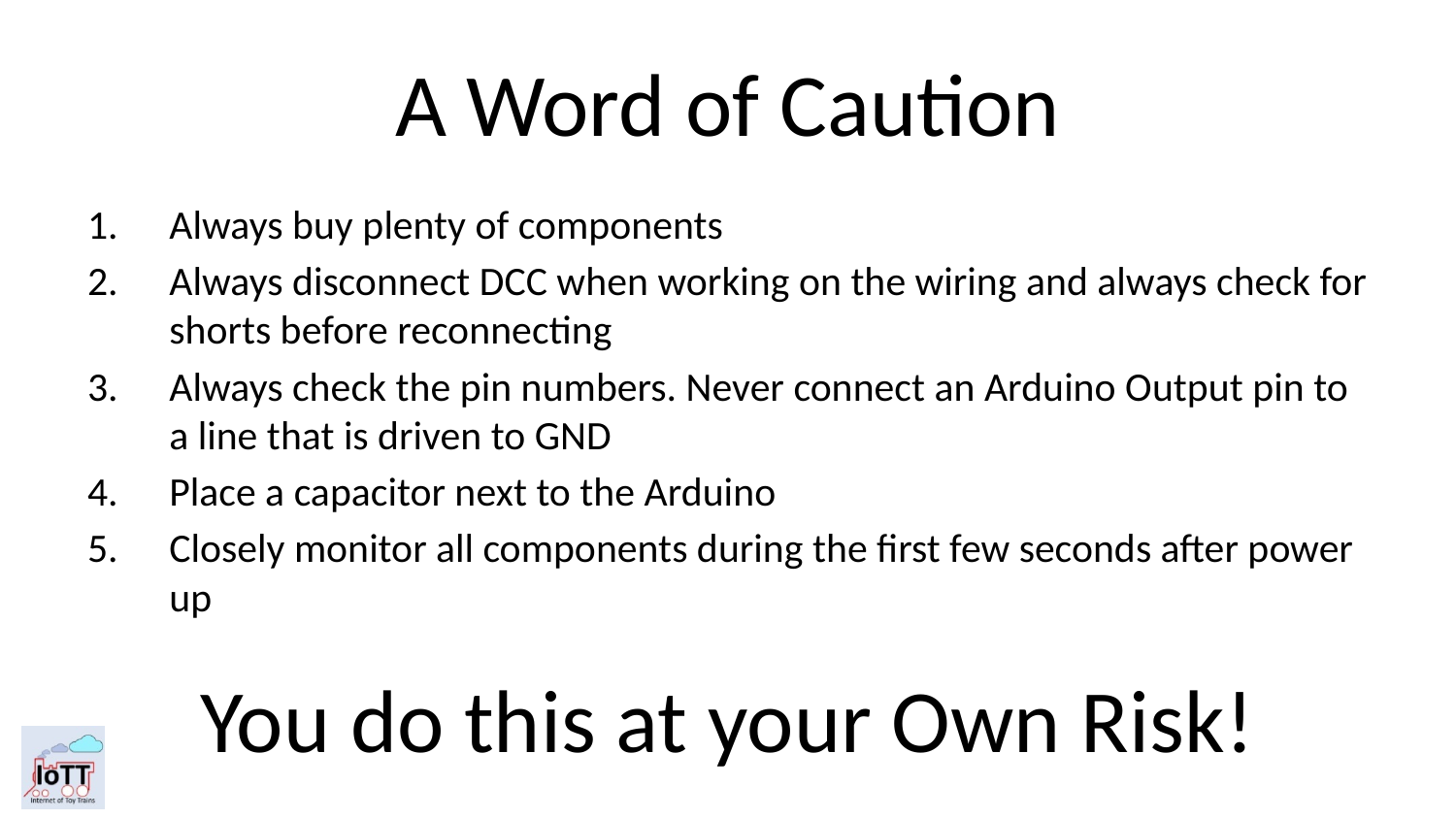

# A Word of Caution
Always buy plenty of components
Always disconnect DCC when working on the wiring and always check for shorts before reconnecting
Always check the pin numbers. Never connect an Arduino Output pin to a line that is driven to GND
Place a capacitor next to the Arduino
Closely monitor all components during the first few seconds after power up

You do this at your Own Risk!